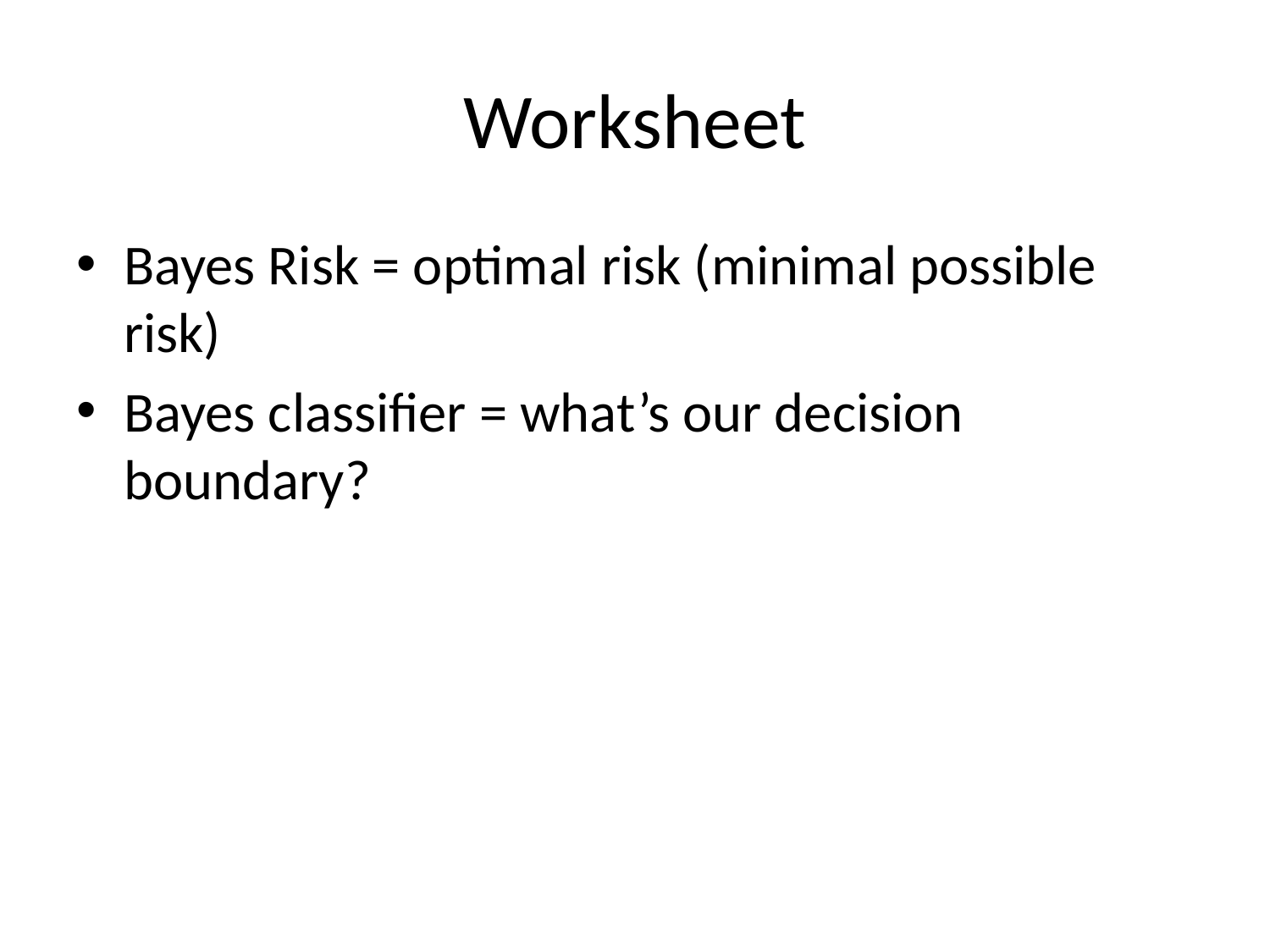

# Worksheet
Bayes Risk = optimal risk (minimal possible risk)
Bayes classifier = what’s our decision boundary?